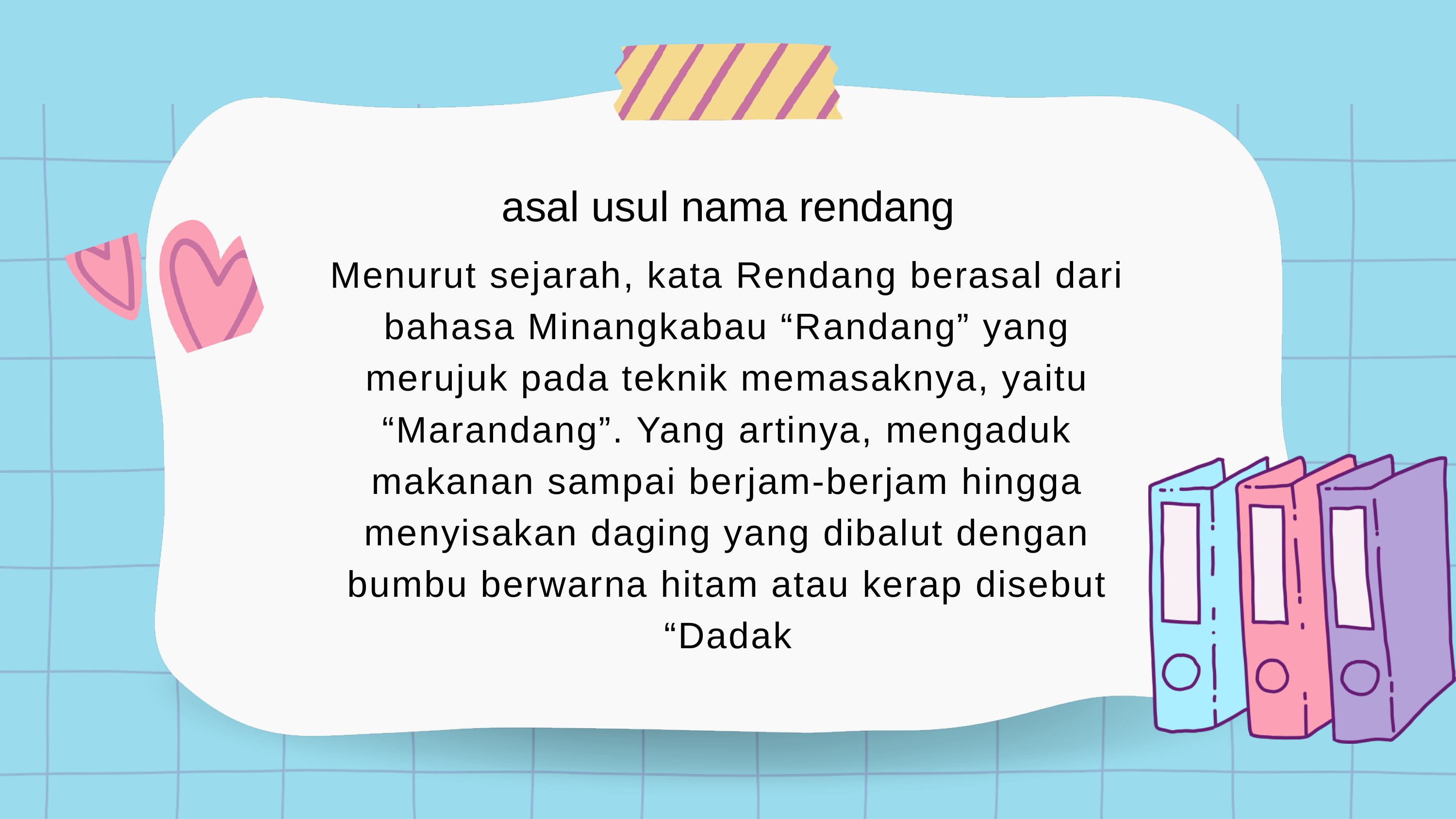

asal usul nama rendang

Menurut sejarah, kata Rendang berasal dari bahasa Minangkabau “Randang” yang merujuk pada teknik memasaknya, yaitu “Marandang”. Yang artinya, mengaduk makanan sampai berjam-berjam hingga menyisakan daging yang dibalut dengan bumbu berwarna hitam atau kerap disebut “Dadak